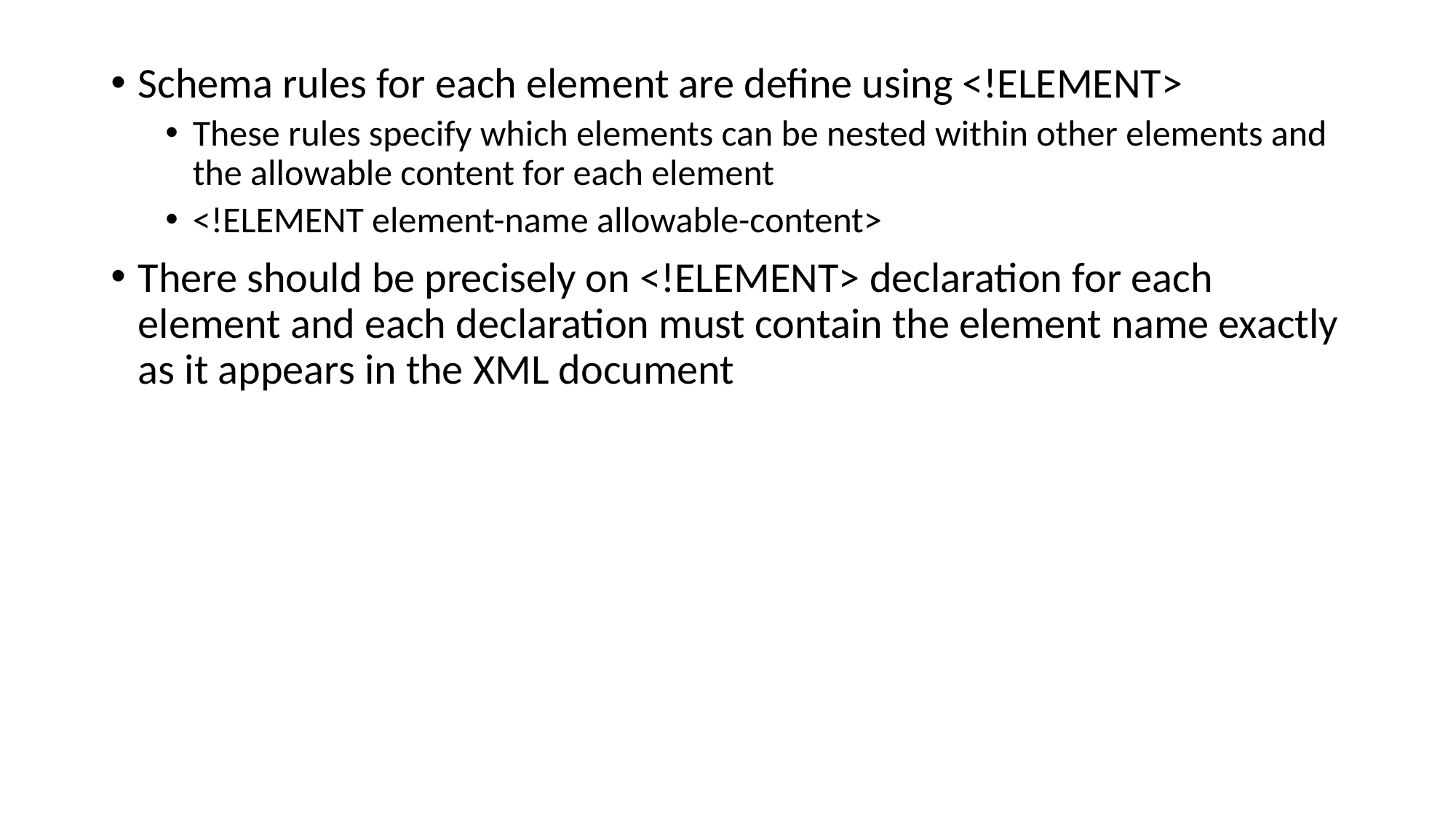

Schema rules for each element are define using <!ELEMENT>
These rules specify which elements can be nested within other elements and the allowable content for each element
<!ELEMENT element-name allowable-content>
There should be precisely on <!ELEMENT> declaration for each element and each declaration must contain the element name exactly as it appears in the XML document